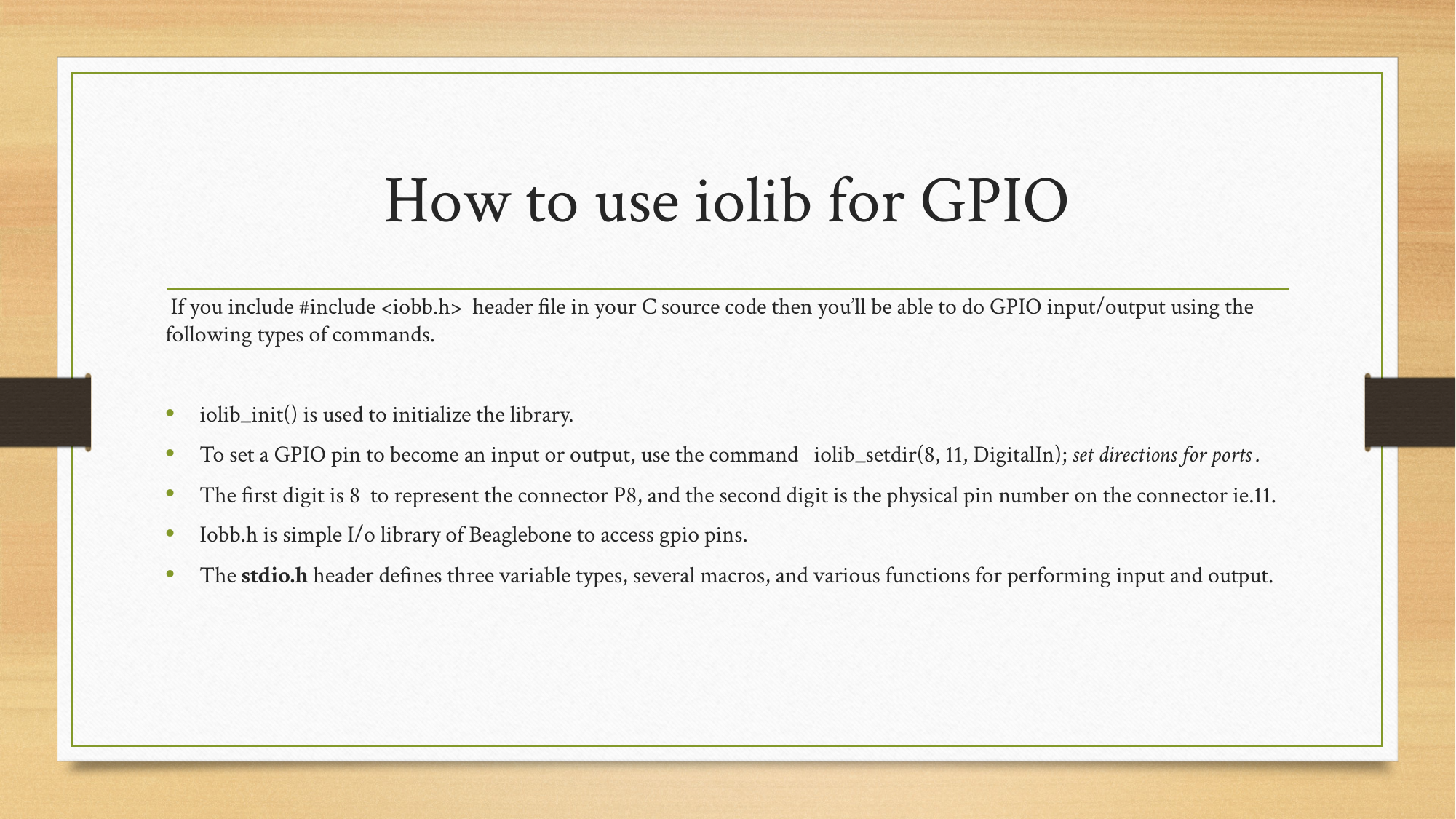

# How to use iolib for GPIO
 If you include #include <iobb.h>  header file in your C source code then you’ll be able to do GPIO input/output using the following types of commands.

iolib_init() is used to initialize the library.
To set a GPIO pin to become an input or output, use the command   iolib_setdir(8, 11, DigitalIn); set directions for ports .
The first digit is 8  to represent the connector P8, and the second digit is the physical pin number on the connector ie.11.
Iobb.h is simple I/o library of Beaglebone to access gpio pins.
The stdio.h header defines three variable types, several macros, and various functions for performing input and output.